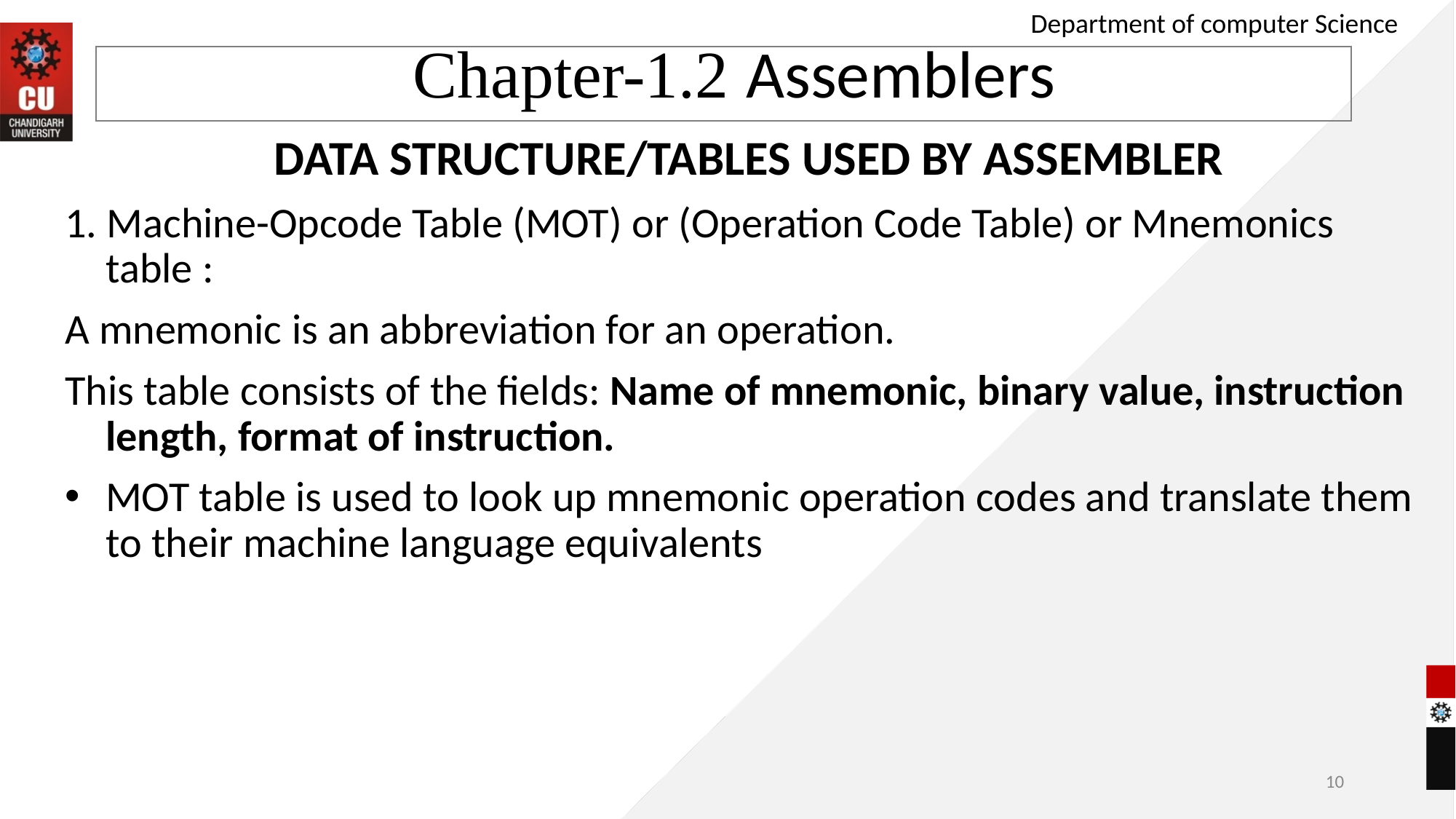

# Chapter-1.2 Assemblers
Department of computer Science

DATA STRUCTURE/TABLES USED BY ASSEMBLER
1. Machine-Opcode Table (MOT) or (Operation Code Table) or Mnemonics table :
A mnemonic is an abbreviation for an operation.
This table consists of the fields: Name of mnemonic, binary value, instruction length, format of instruction.
MOT table is used to look up mnemonic operation codes and translate them to their machine language equivalents

10